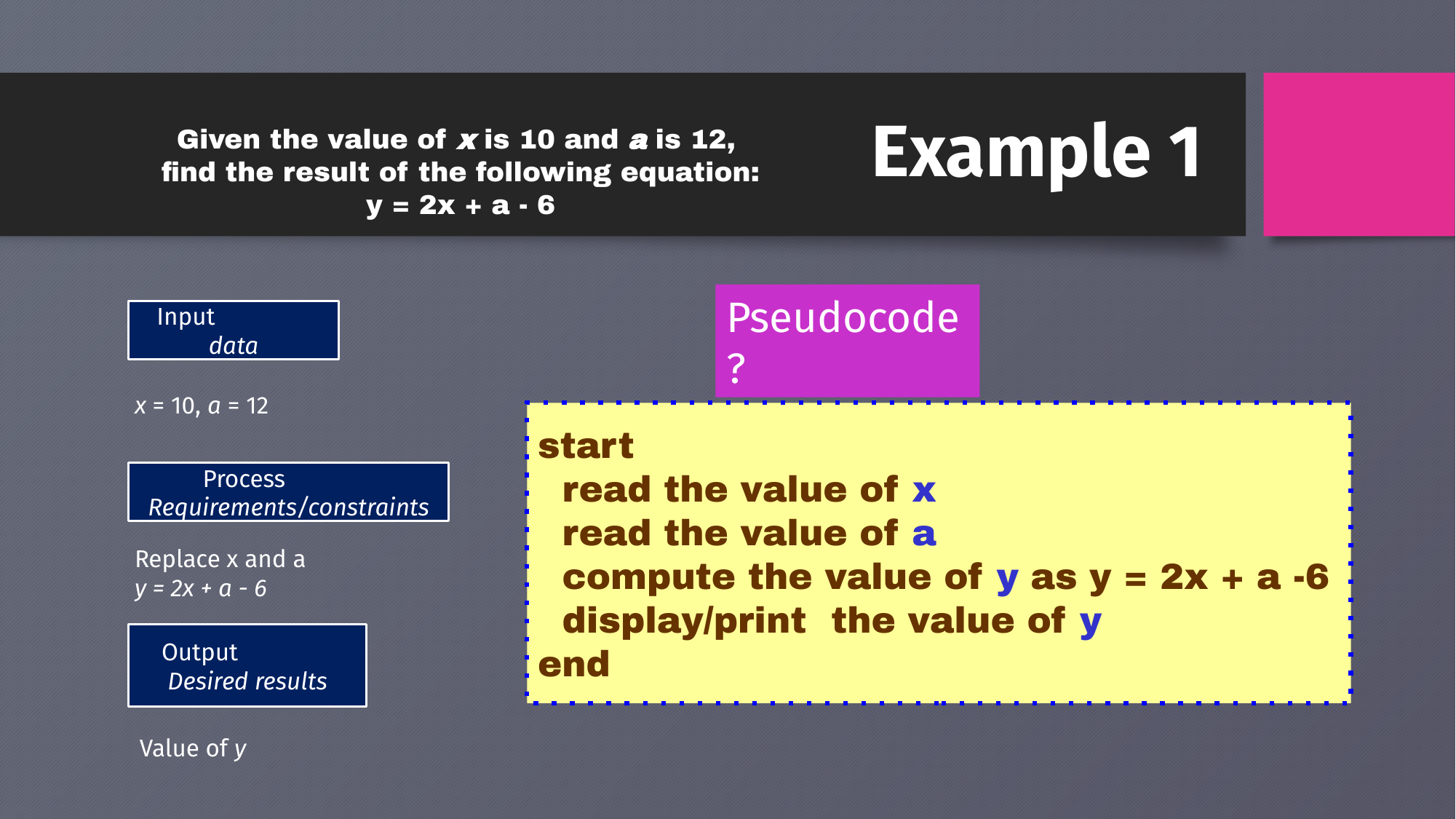

Example 1
Given the value of x is 10 and a is 12,
find the result of the following equation:
y = 2x + a - 6
Pseudocode?
Input
data
x = 10, a = 12
start
  read the value of x
  read the value of a
  compute the value of y as y = 2x + a -6
  display/print  the value of y
end
Process
Requirements/constraints
Replace x and a
y = 2x + a - 6
Output
Desired results
Value of y